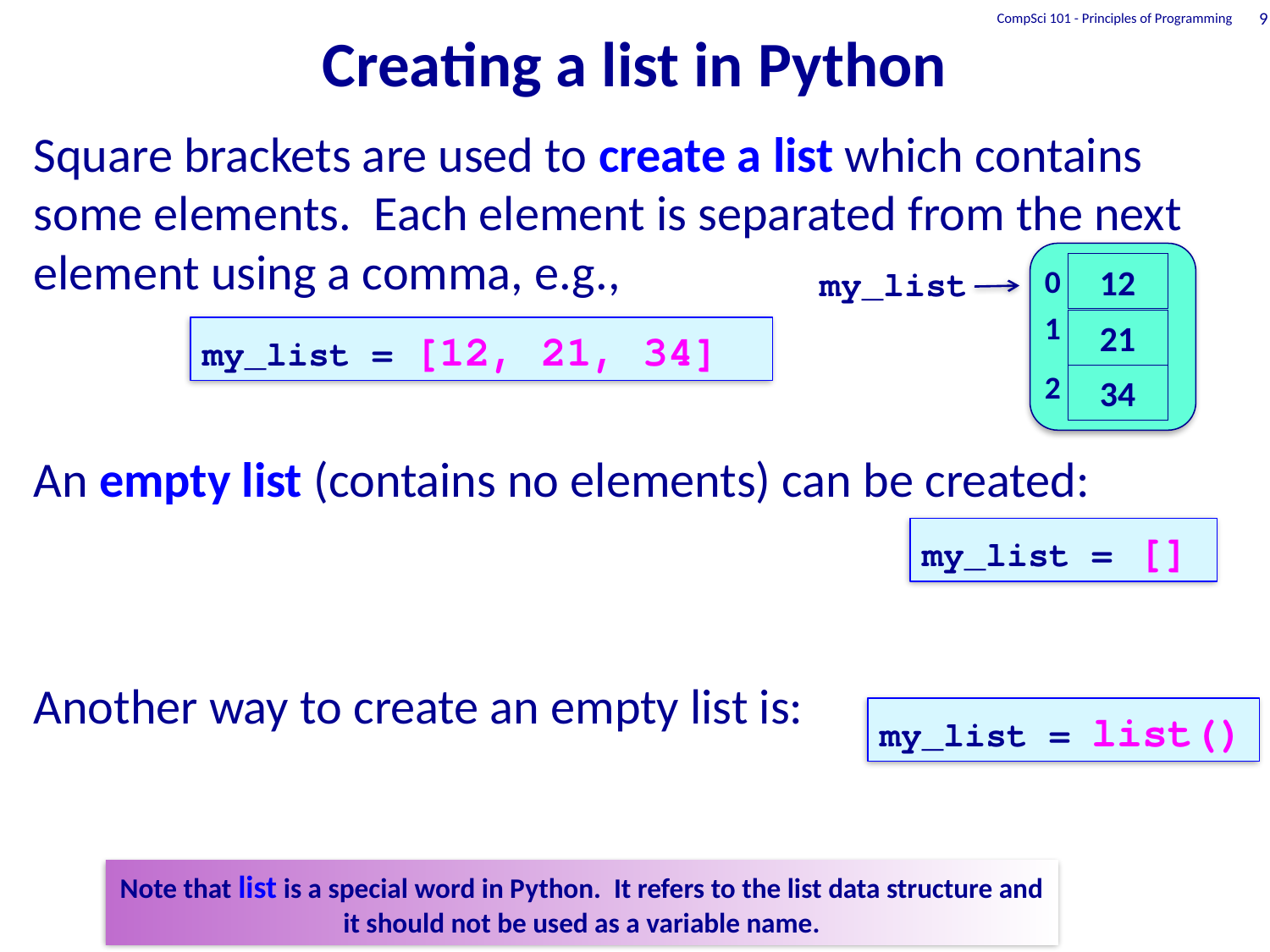

# Creating a list in Python
CompSci 101 - Principles of Programming
9
Square brackets are used to create a list which contains some elements.  Each element is separated from the next element using a comma, e.g.,

An empty list (contains no elements) can be created:

Another way to create an empty list is:

12
0

1

2

21
34
my_list
my_list = [12, 21, 34]
my_list = []
my_list = list()
Note that list is a special word in Python.  It refers to the list data structure and it should not be used as a variable name.